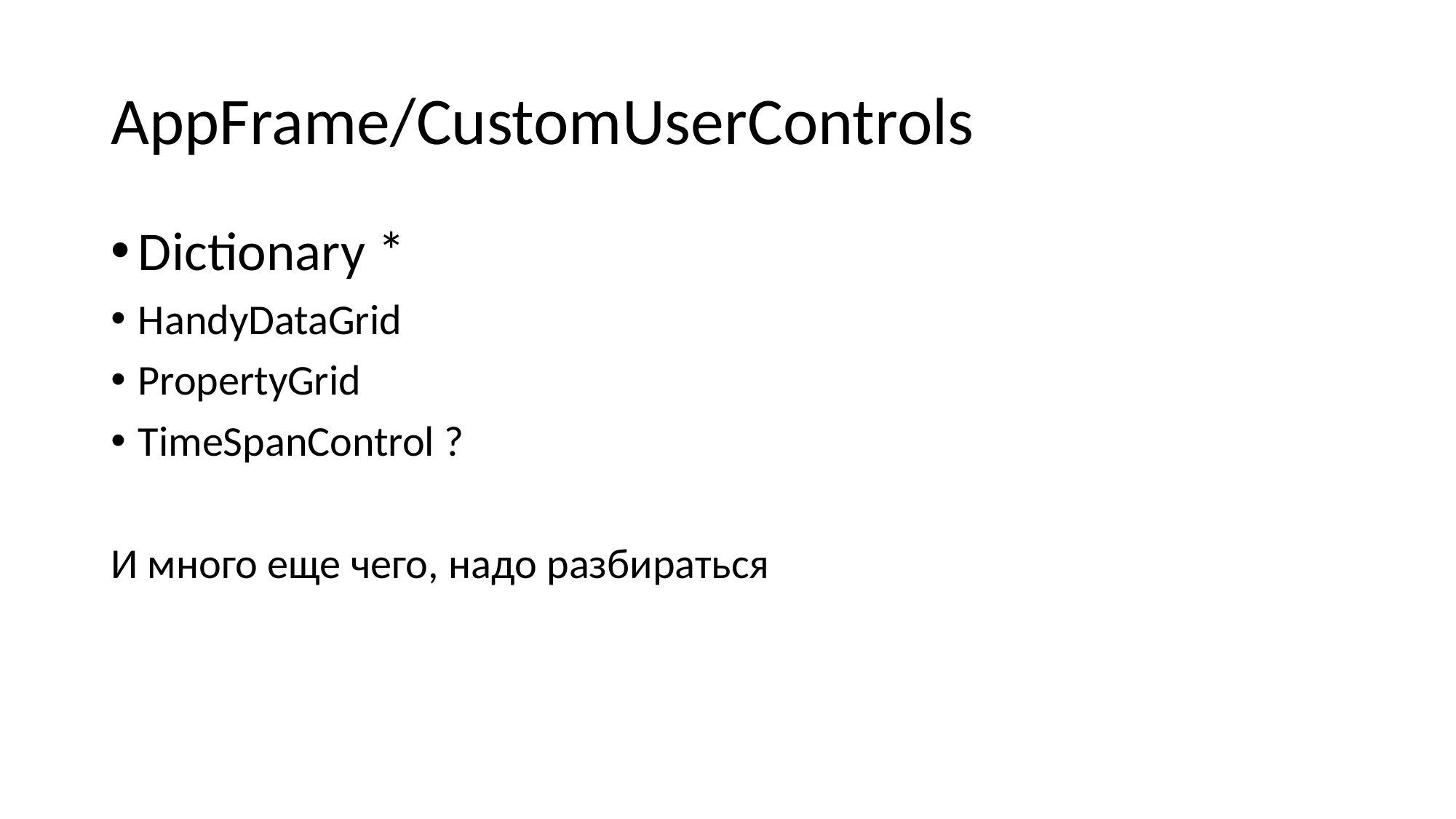

# AppFrame/CustomUserControls
Dictionary *
HandyDataGrid
PropertyGrid
TimeSpanControl ?

И много еще чего, надо разбираться